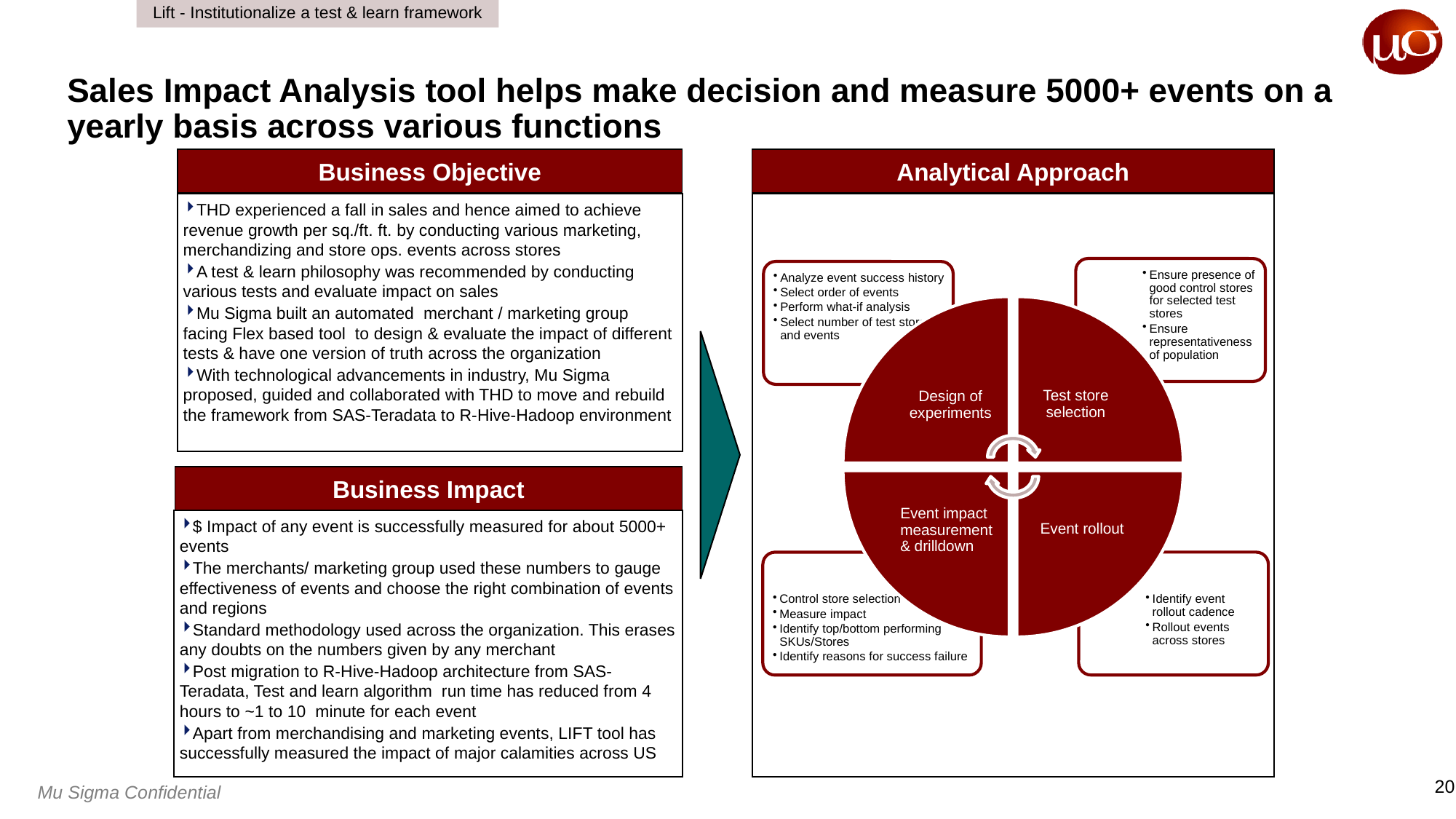

Lift - Institutionalize a test & learn framework
# Sales Impact Analysis tool helps make decision and measure 5000+ events on a yearly basis across various functions
Analytical Approach
Business Objective
THD experienced a fall in sales and hence aimed to achieve revenue growth per sq./ft. ft. by conducting various marketing, merchandizing and store ops. events across stores
A test & learn philosophy was recommended by conducting various tests and evaluate impact on sales
Mu Sigma built an automated  merchant / marketing group facing Flex based tool  to design & evaluate the impact of different tests & have one version of truth across the organization
With technological advancements in industry, Mu Sigma proposed, guided and collaborated with THD to move and rebuild  the framework from SAS-Teradata to R-Hive-Hadoop environment

Identify event rollout cadence
Rollout events across stores

Control store selection
Measure impact
Identify top/bottom performing SKUs/Stores
Identify reasons for success failure

Ensure presence of good control stores for selected test stores
Ensure representativeness of population

Analyze event success history
Select order of events
Perform what-if analysis
Select number of test stores and events

Design of experiments

Test store selection
   Event rollout

Event impact measurement & drilldown

Business Impact
$ Impact of any event is successfully measured for about 5000+ events
The merchants/ marketing group used these numbers to gauge  effectiveness of events and choose the right combination of events and regions
Standard methodology used across the organization. This erases any doubts on the numbers given by any merchant
Post migration to R-Hive-Hadoop architecture from SAS-Teradata, Test and learn algorithm  run time has reduced from 4 hours to ~1 to 10  minute for each event
Apart from merchandising and marketing events, LIFT tool has successfully measured the impact of major calamities across US